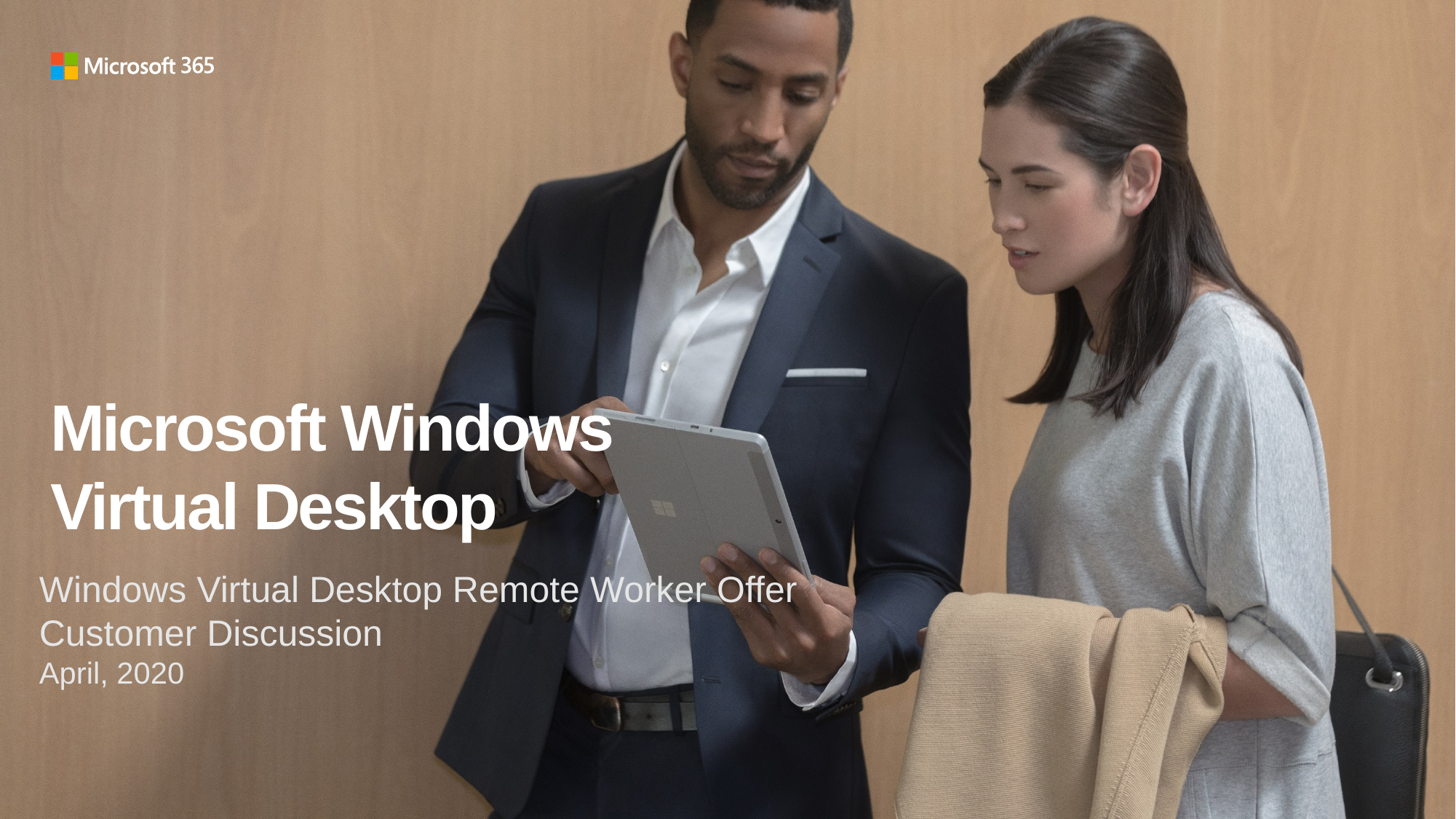

# Microsoft Windows Virtual Desktop

Windows Virtual Desktop Remote Worker Offer
Customer Discussion
April, 2020